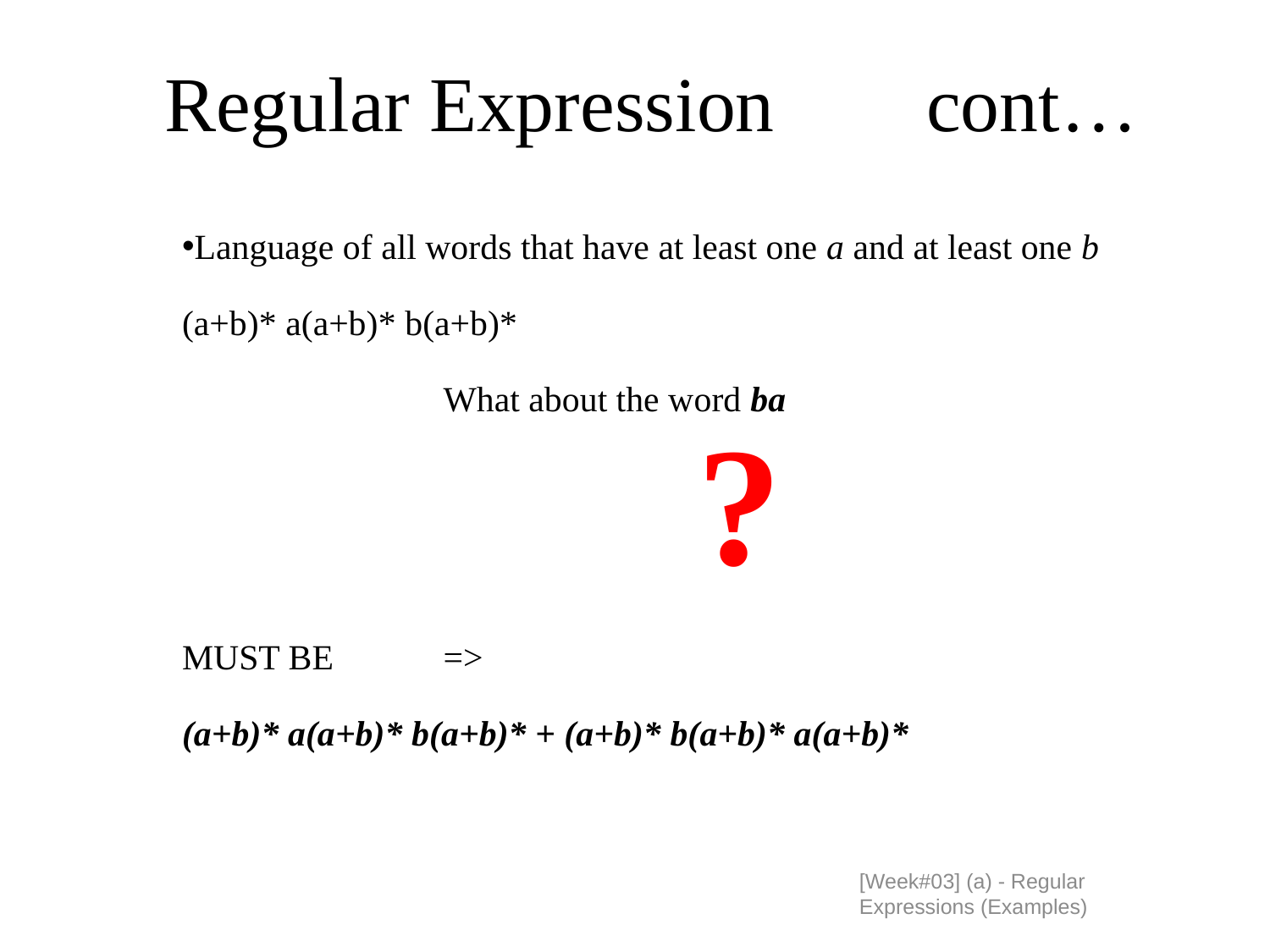

# Regular Expression		cont…
Language of all words that have at least one a and at least one b

(a+b)* a(a+b)* b(a+b)*

			What about the word ba
					?

MUST BE	=>

(a+b)* a(a+b)* b(a+b)* + (a+b)* b(a+b)* a(a+b)*

[Week#03] (a) - Regular Expressions (Examples)